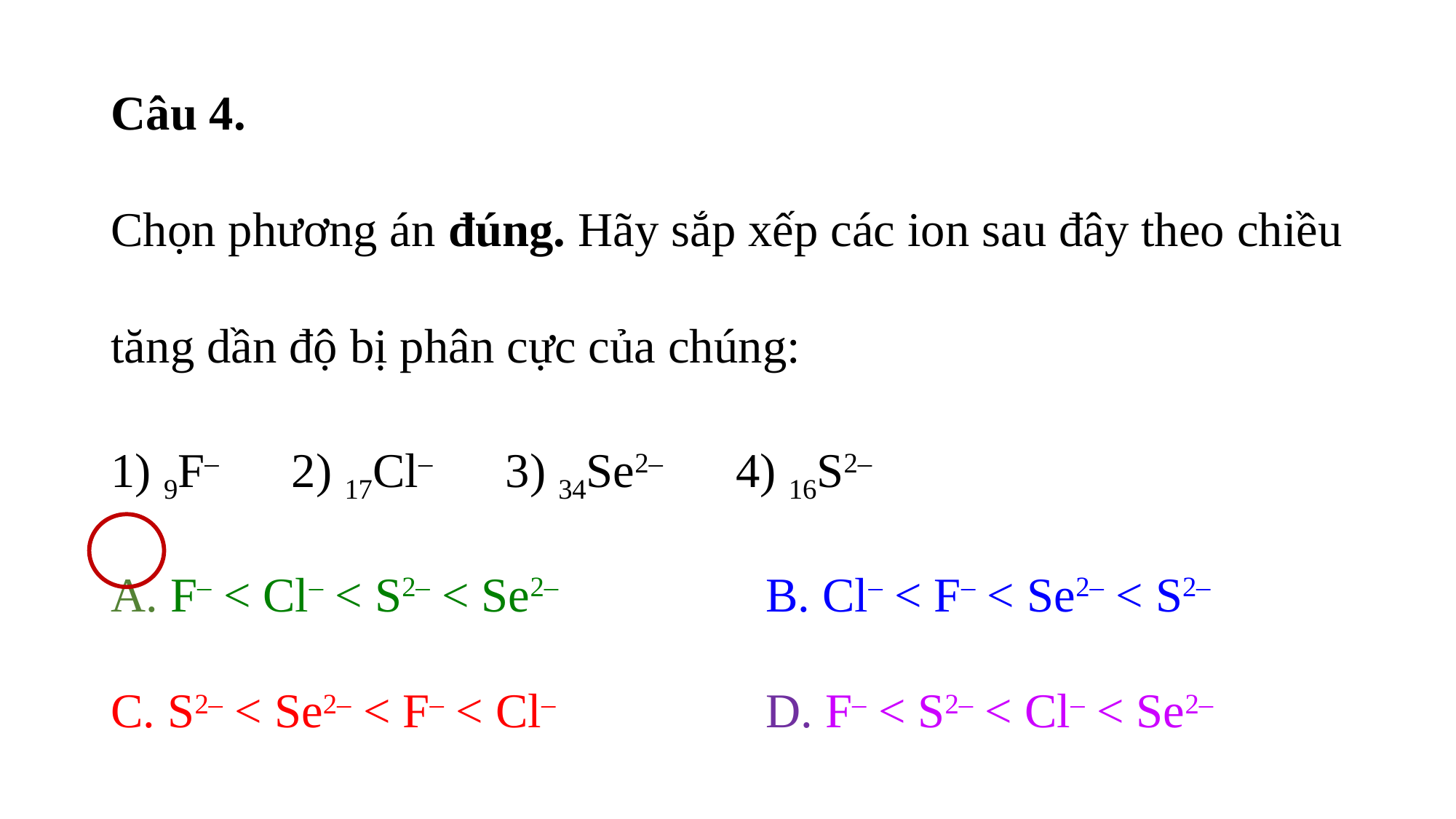

# Câu 4. Chọn phương án đúng. Hãy sắp xếp các ion sau đây theo chiều tăng dần độ bị phân cực của chúng: 1) 9F–      2)­ 17Cl–      3) 34Se2–      4) 16S2– A. F– < Cl– < S2– < Se2–		B. Cl– < F– < Se2– < S2– C. S2– < Se2– < F– < Cl–		D. F– < S2– < Cl– < Se2–